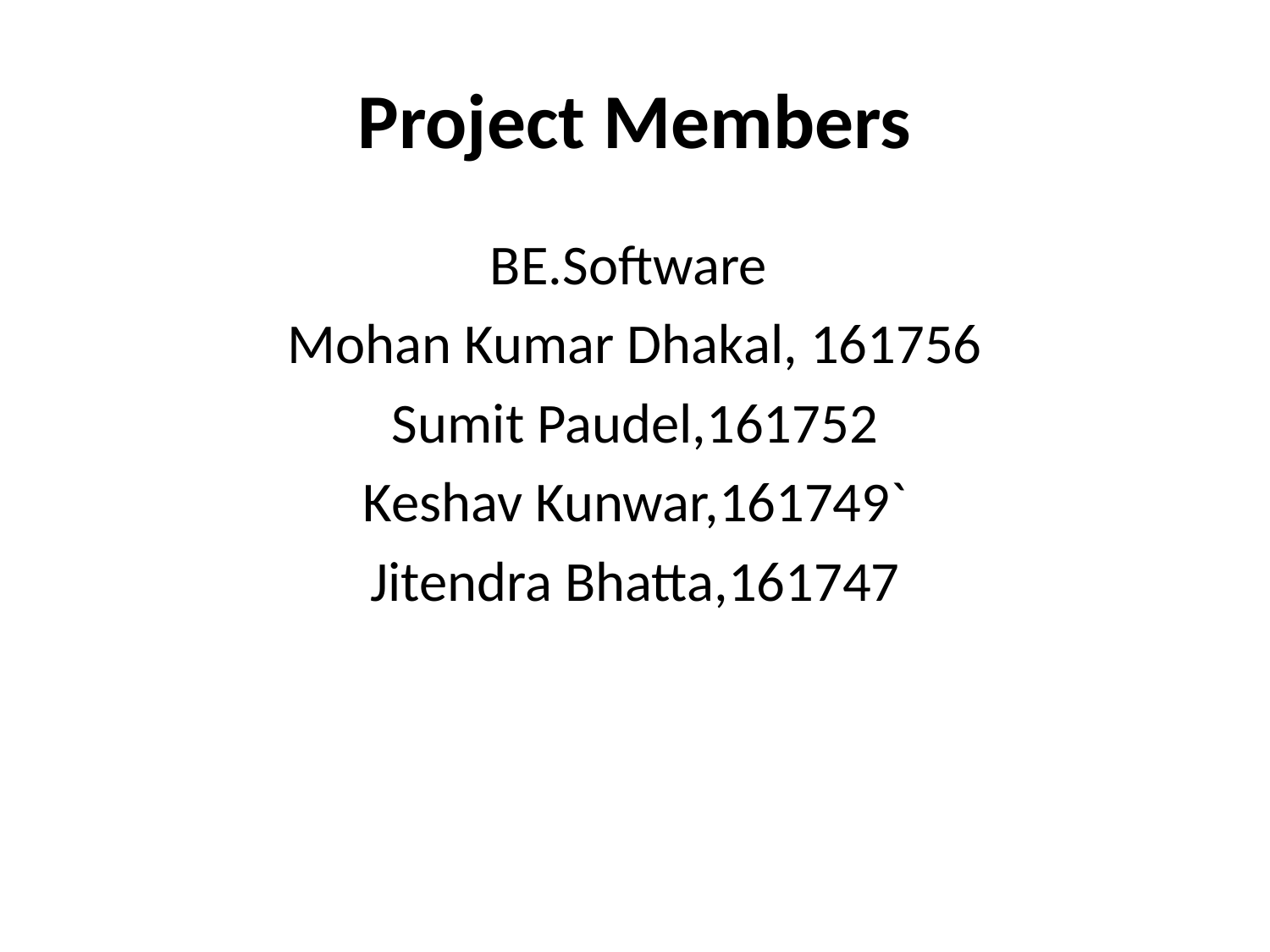

# Project Members
BE.Software
Mohan Kumar Dhakal, 161756
Sumit Paudel,161752
Keshav Kunwar,161749`
Jitendra Bhatta,161747